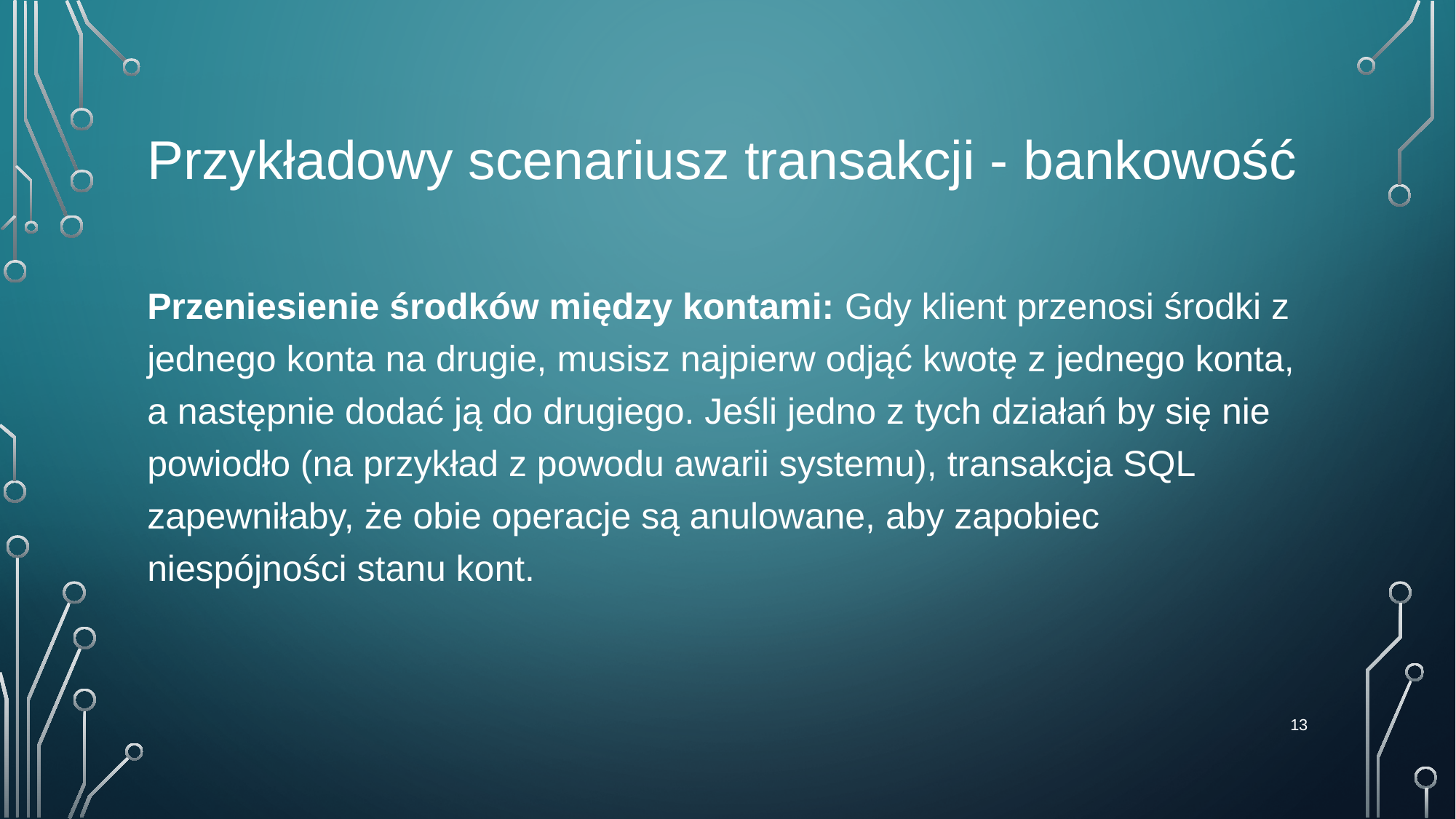

# Przykładowy scenariusz transakcji - bankowość
Przeniesienie środków między kontami: Gdy klient przenosi środki z jednego konta na drugie, musisz najpierw odjąć kwotę z jednego konta, a następnie dodać ją do drugiego. Jeśli jedno z tych działań by się nie powiodło (na przykład z powodu awarii systemu), transakcja SQL zapewniłaby, że obie operacje są anulowane, aby zapobiec niespójności stanu kont.
13